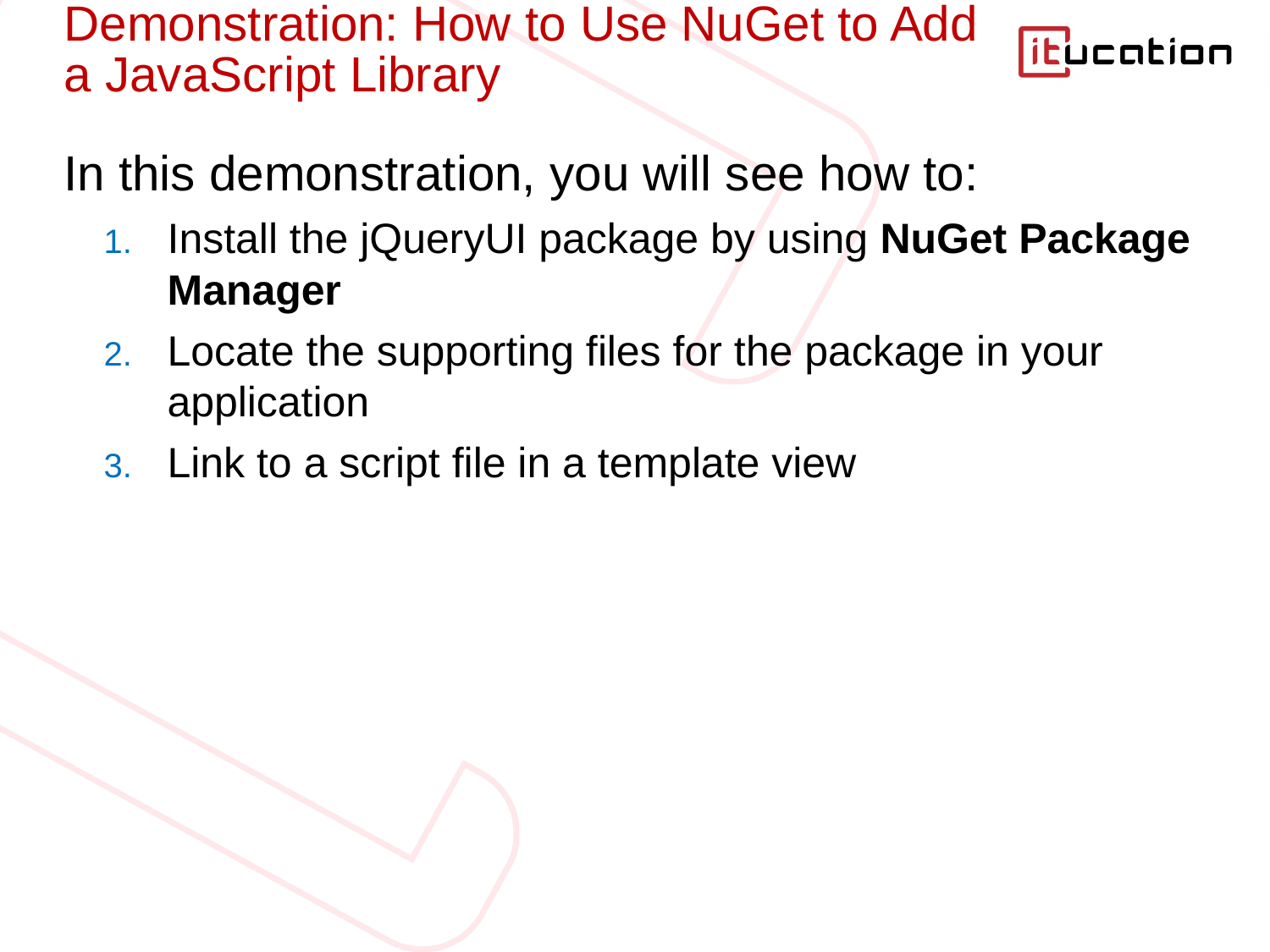

# Demonstration: How to Use NuGet to Add a JavaScript Library
In this demonstration, you will see how to:
Install the jQueryUI package by using NuGet Package Manager
Locate the supporting files for the package in your application
Link to a script file in a template view